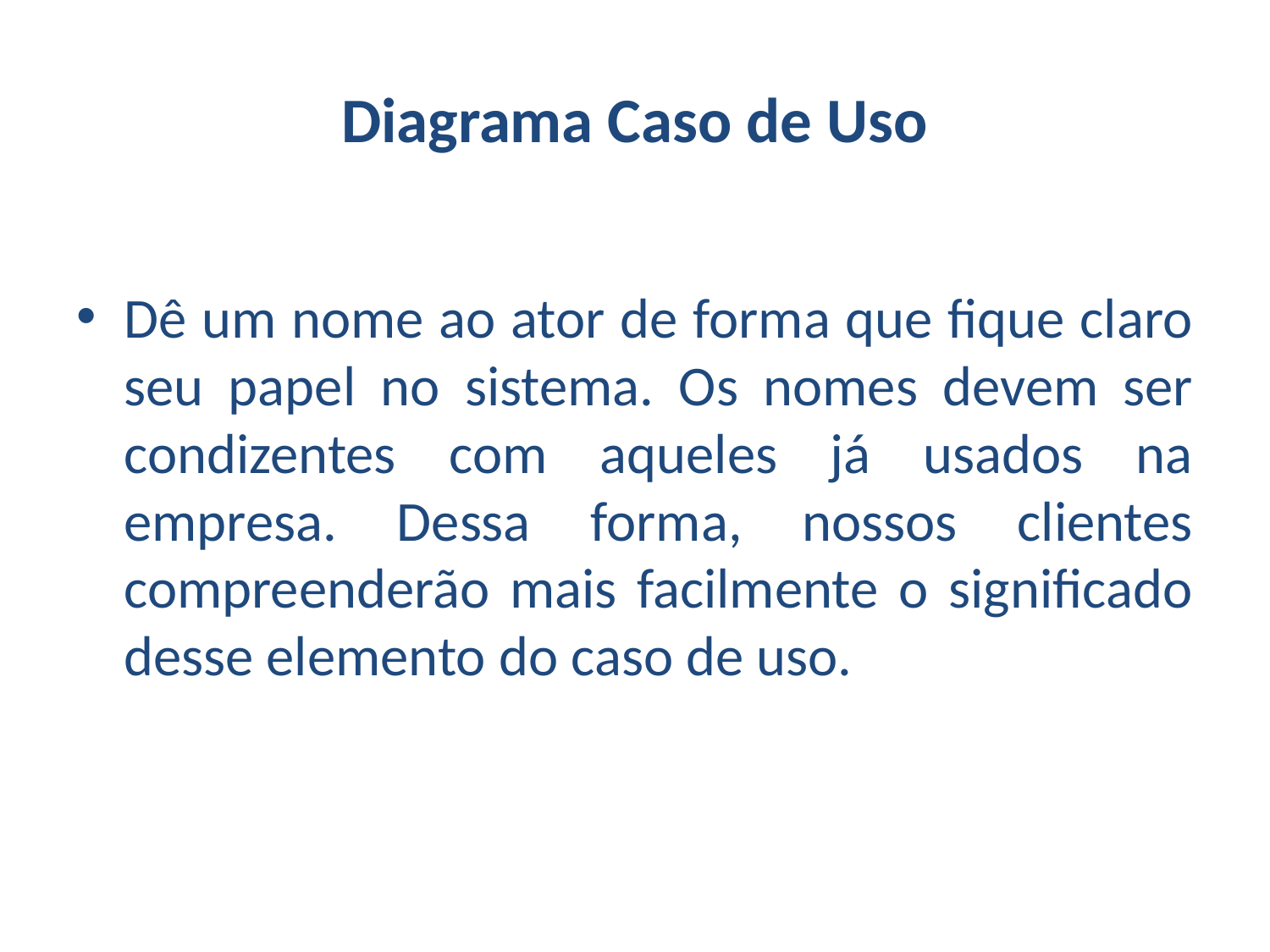

# Diagrama Caso de Uso

Dê um nome ao ator de forma que fique claro seu papel no sistema. Os nomes devem ser condizentes com aqueles já usados na empresa. Dessa forma, nossos clientes compreenderão mais facilmente o significado desse elemento do caso de uso.